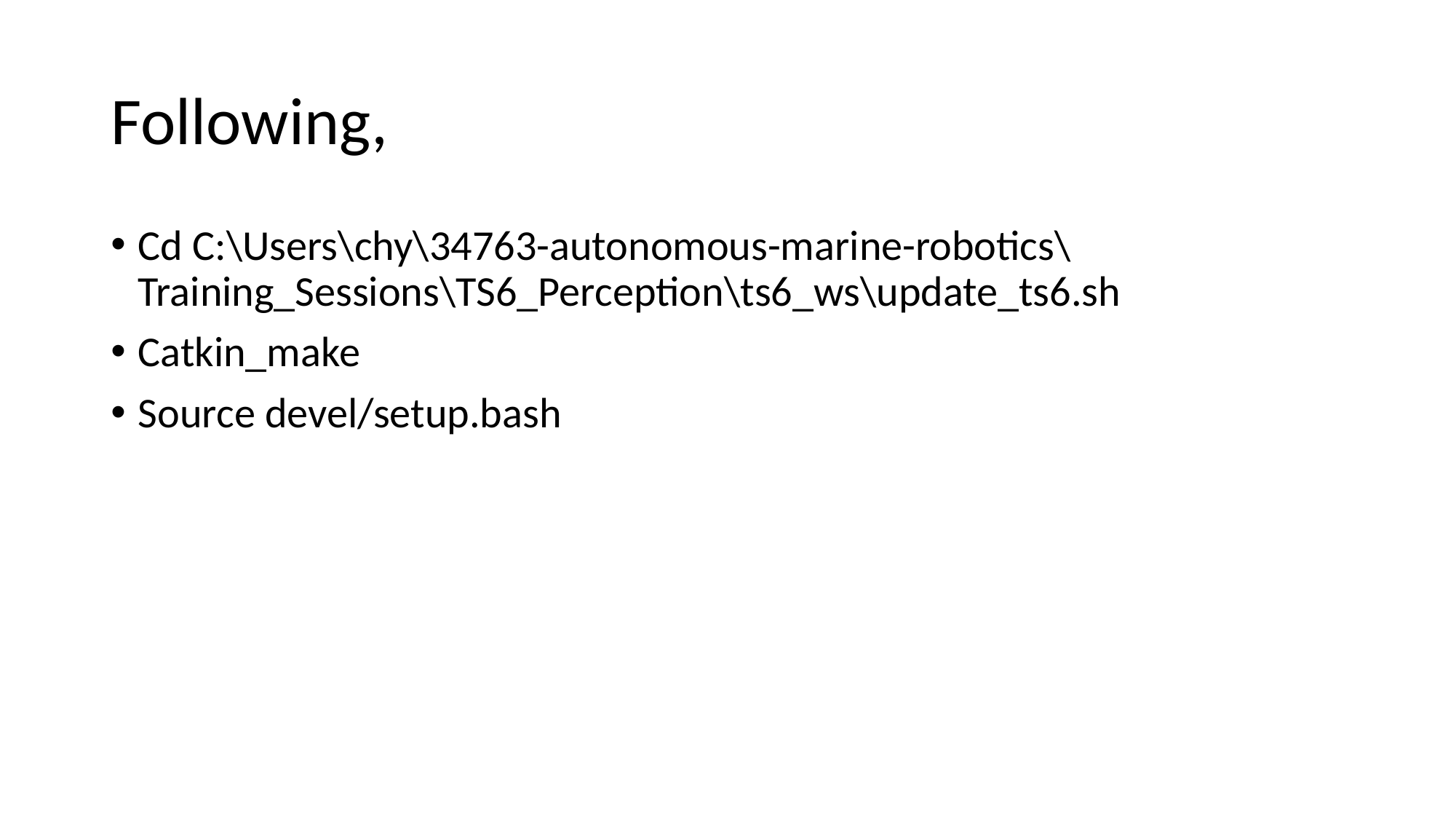

# Following,
Cd C:\Users\chy\34763-autonomous-marine-robotics\Training_Sessions\TS6_Perception\ts6_ws\update_ts6.sh
Catkin_make
Source devel/setup.bash